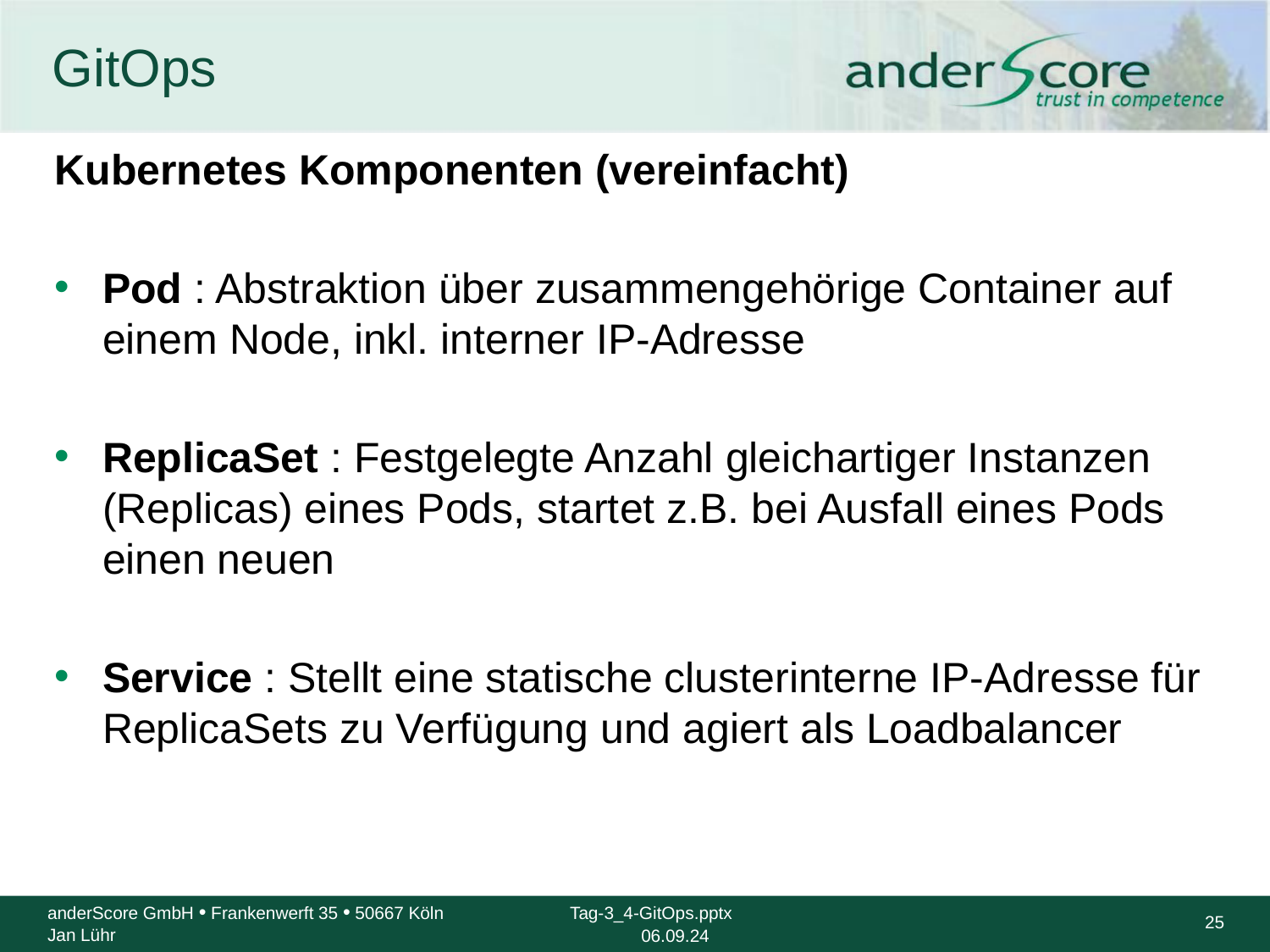

# GitOps
Kubernetes Komponenten (vereinfacht)

Pod : Abstraktion über zusammengehörige Container auf einem Node, inkl. interner IP-Adresse

ReplicaSet : Festgelegte Anzahl gleichartiger Instanzen (Replicas) eines Pods, startet z.B. bei Ausfall eines Pods einen neuen

Service : Stellt eine statische clusterinterne IP-Adresse für ReplicaSets zu Verfügung und agiert als Loadbalancer